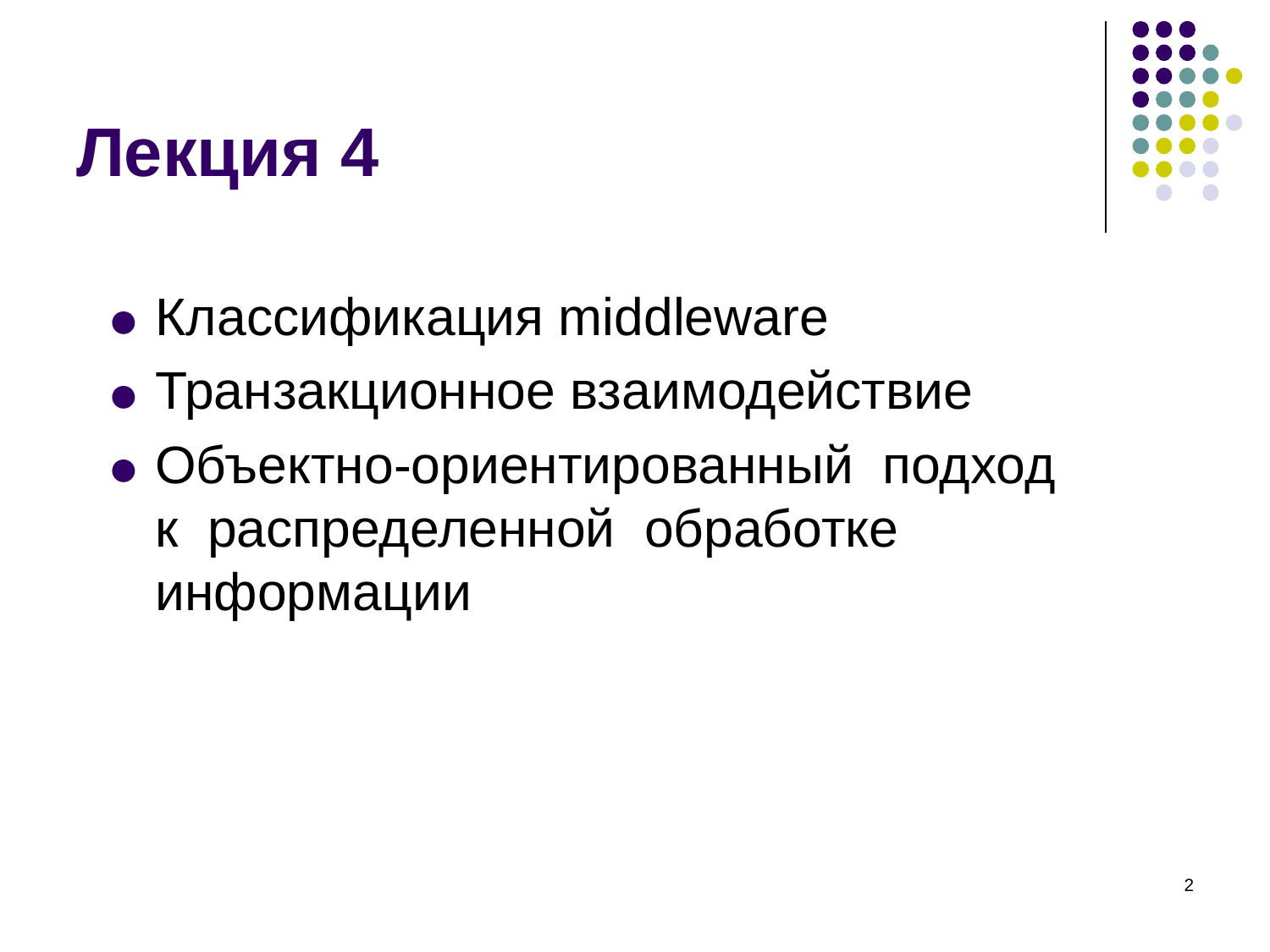

# Лекция 4
Классификация middleware
Транзакционное взаимодействие
Объектно-ориентированный  подход  к  распределенной  обработке информации
2